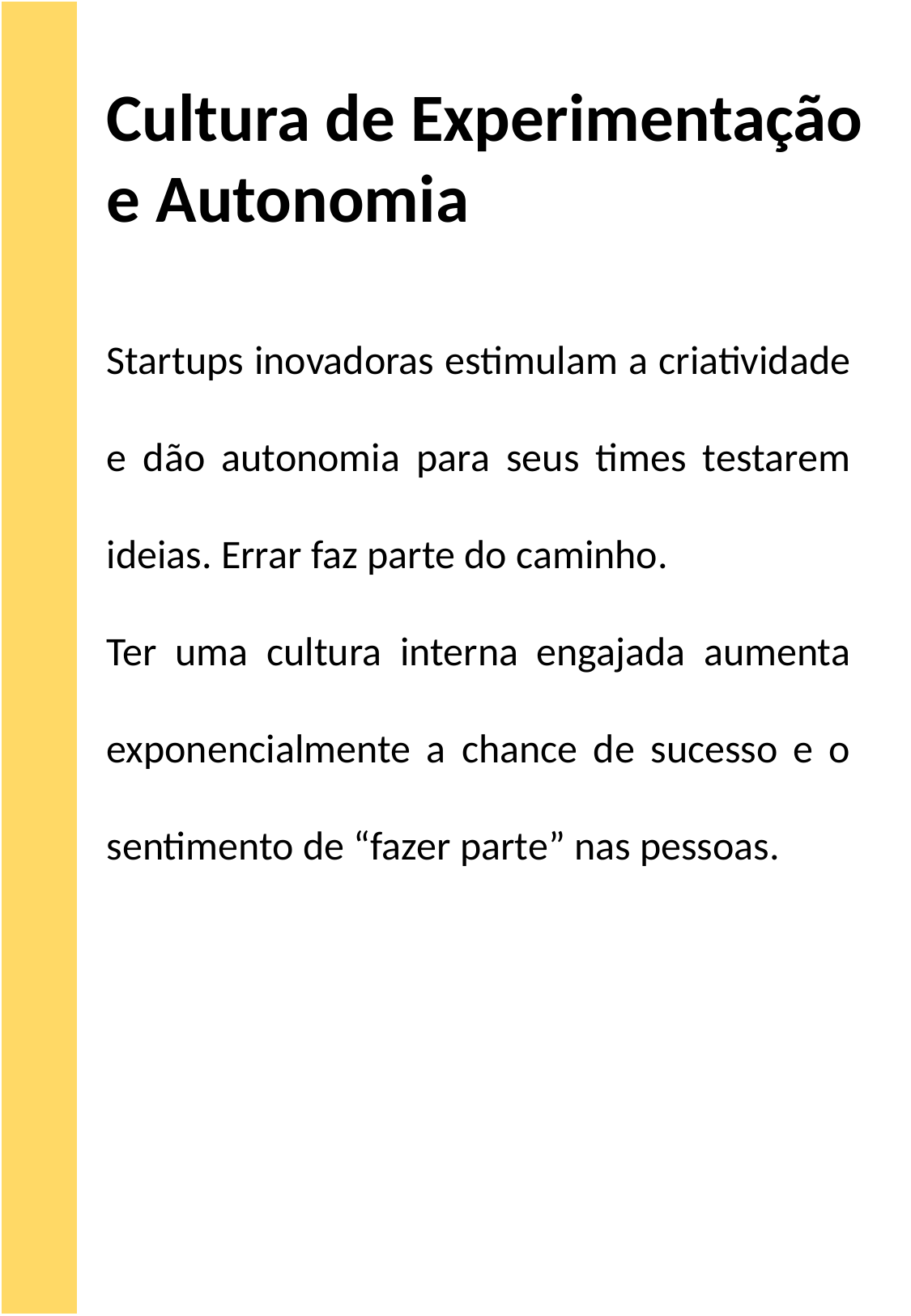

Cultura de Experimentação e Autonomia
Startups inovadoras estimulam a criatividade e dão autonomia para seus times testarem ideias. Errar faz parte do caminho.
Ter uma cultura interna engajada aumenta exponencialmente a chance de sucesso e o sentimento de “fazer parte” nas pessoas.